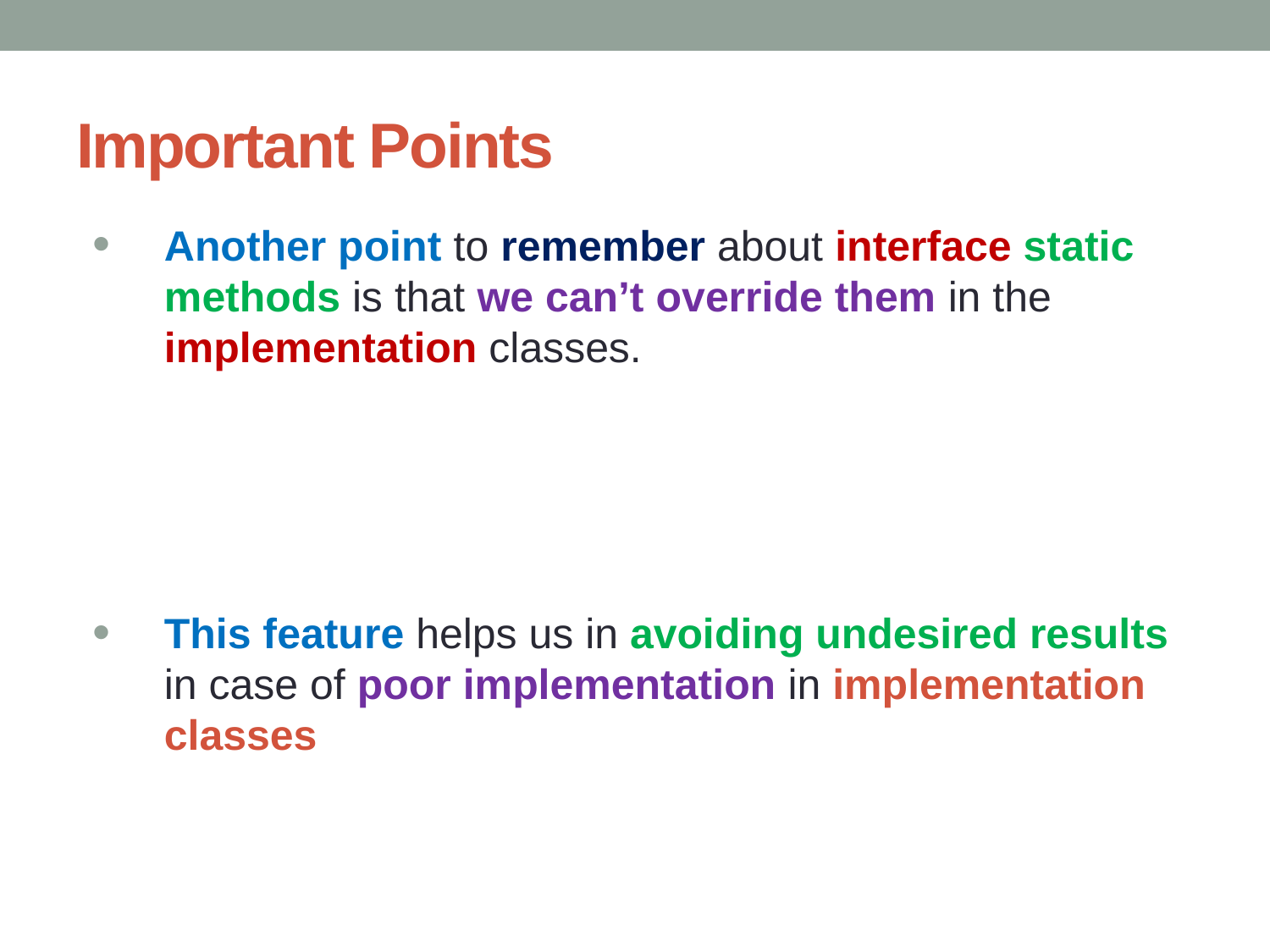

# Important Points
Another point to remember about interface static methods is that we can’t override them in the implementation classes.

This feature helps us in avoiding undesired results in case of poor implementation in implementation classes